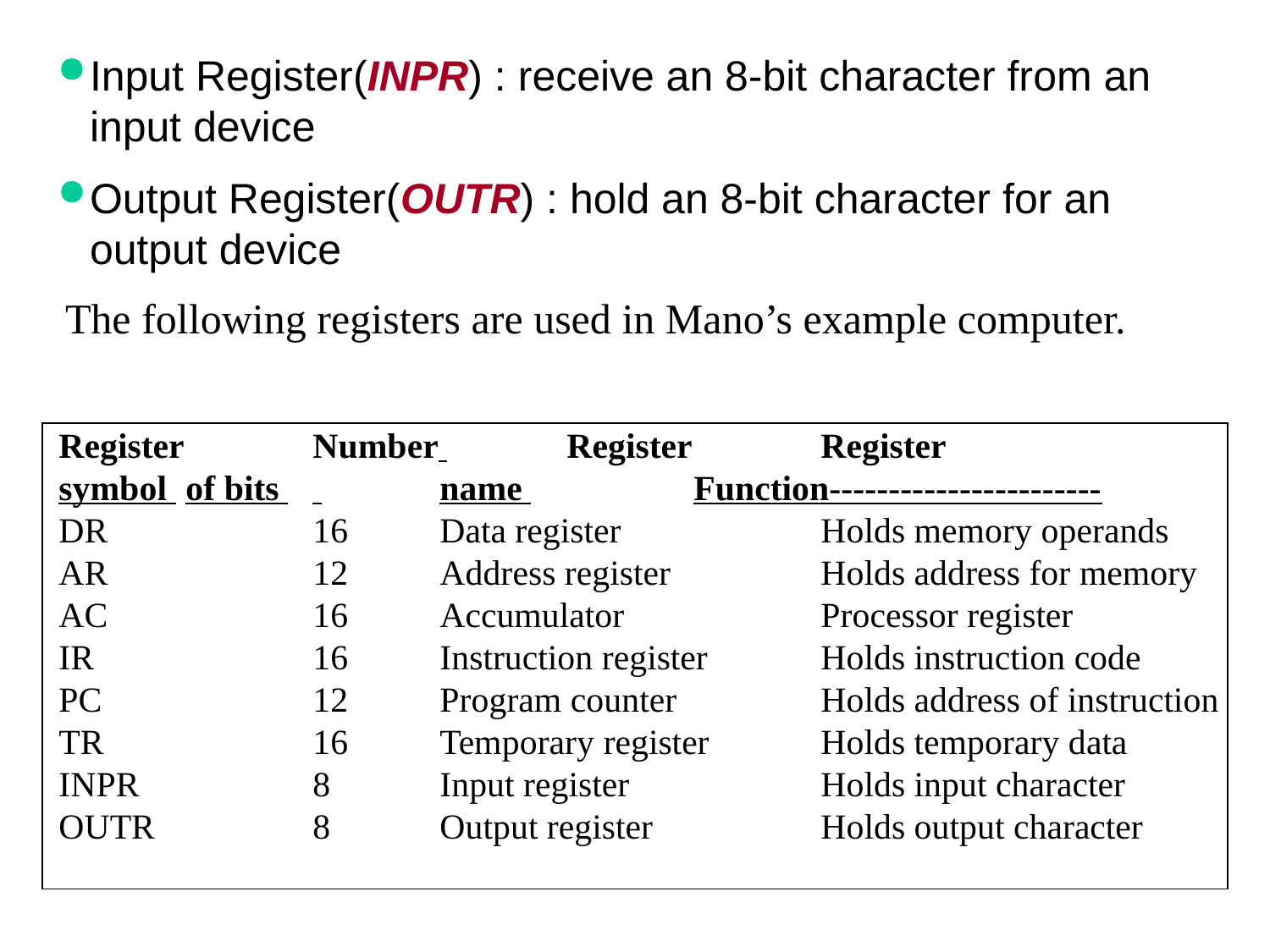

Input Register(INPR) : receive an 8-bit character from an input device
Output Register(OUTR) : hold an 8-bit character for an output device
The following registers are used in Mano’s example computer.
Register 	Number 	Register		Register
symbol 	of bits 	 	name 		Function-----------------------
DR 		16 	Data register 		Holds memory operands
AR		12 	Address register 		Holds address for memory
AC		16 	Accumulator 		Processor register
IR		16 	Instruction register 	Holds instruction code
PC		12 	Program counter 		Holds address of instruction
TR		16 	Temporary register 	Holds temporary data
INPR		8 	Input register 		Holds input character
OUTR		8 	Output register 		Holds output character